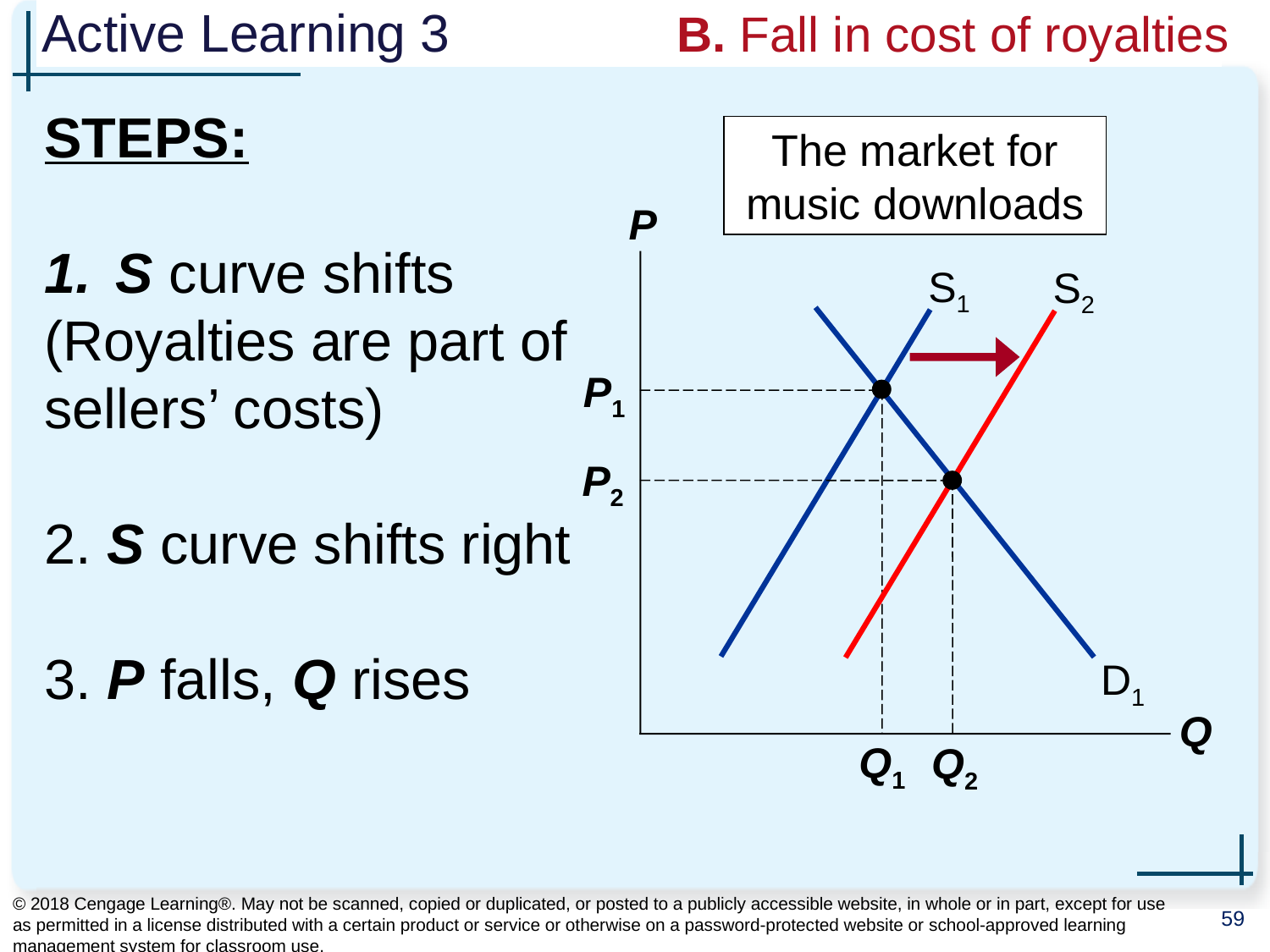

# Active Learning 3 		B. Fall in cost of royalties
STEPS:

S curve shifts
(Royalties are part of sellers’ costs)

2. S curve shifts right

3. P falls, Q rises

The market for music downloads
P

Q
S1

S2

D1

P1

Q1
P2

Q2
© 2018 Cengage Learning®. May not be scanned, copied or duplicated, or posted to a publicly accessible website, in whole or in part, except for use as permitted in a license distributed with a certain product or service or otherwise on a password-protected website or school-approved learning management system for classroom use.
59